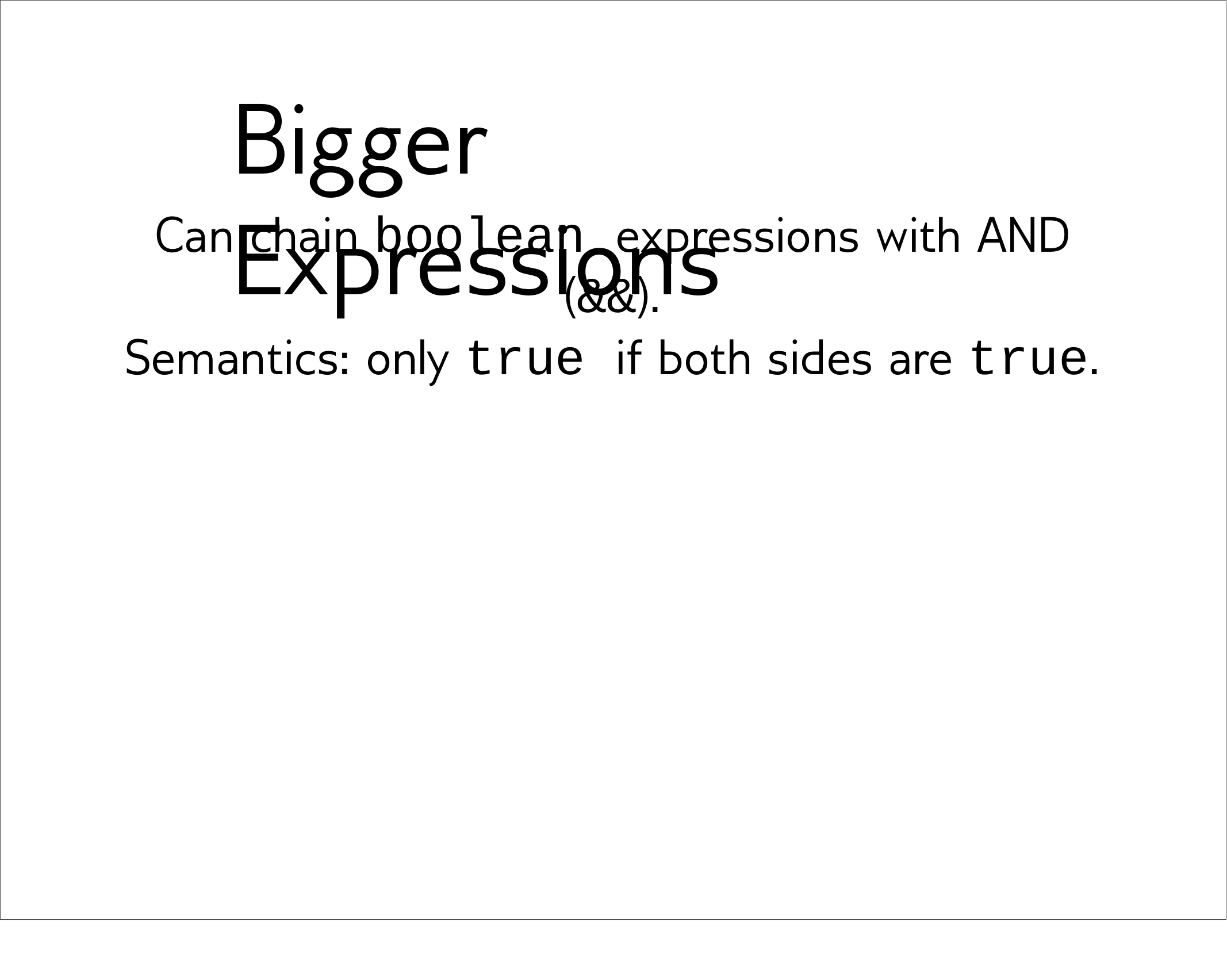

# Bigger Expressions
Can chain boolean expressions with AND (&&).
Semantics: only true if both sides are true.